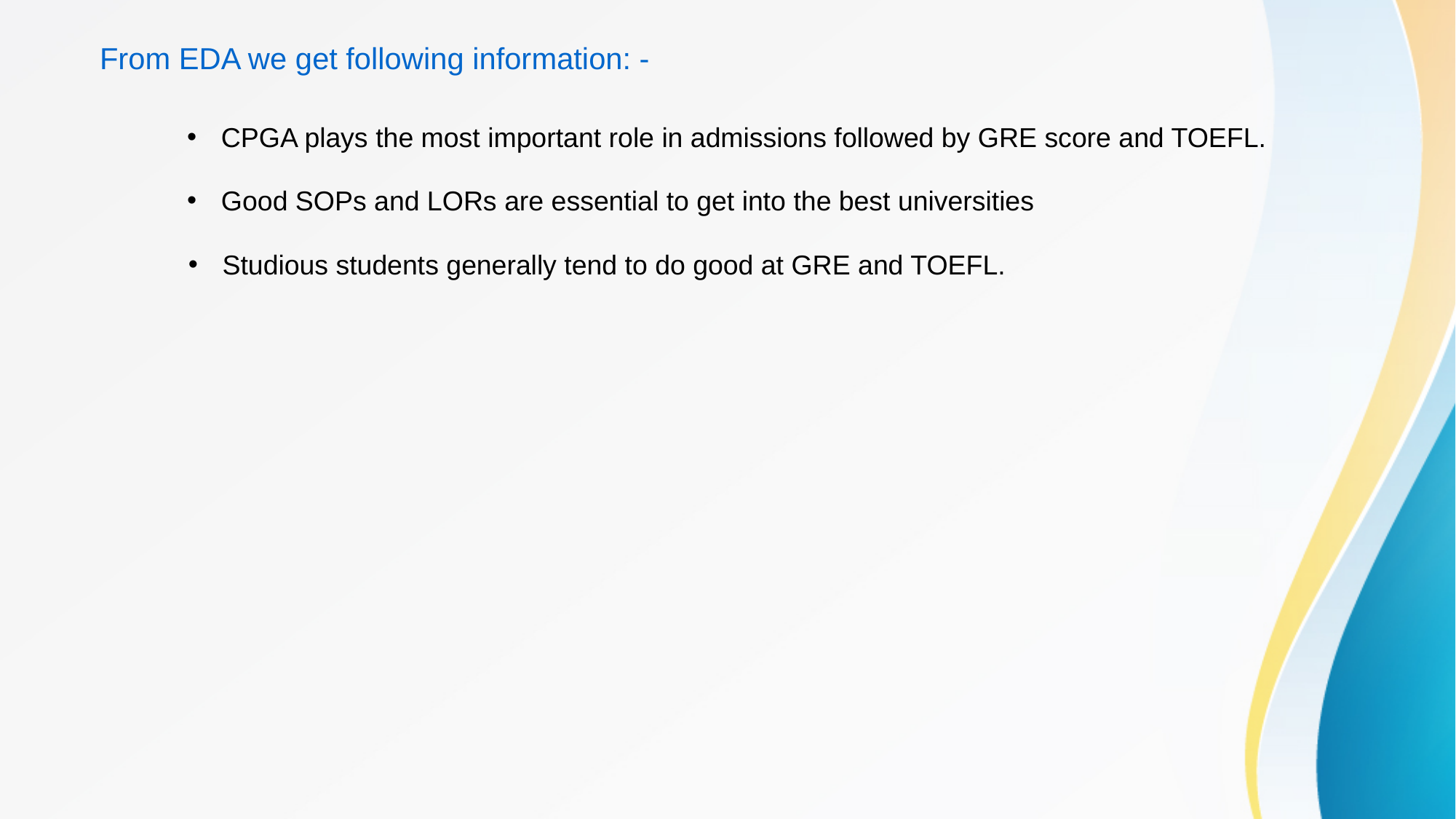

From EDA we get following information: -
CPGA plays the most important role in admissions followed by GRE score and TOEFL.
Good SOPs and LORs are essential to get into the best universities
Studious students generally tend to do good at GRE and TOEFL.